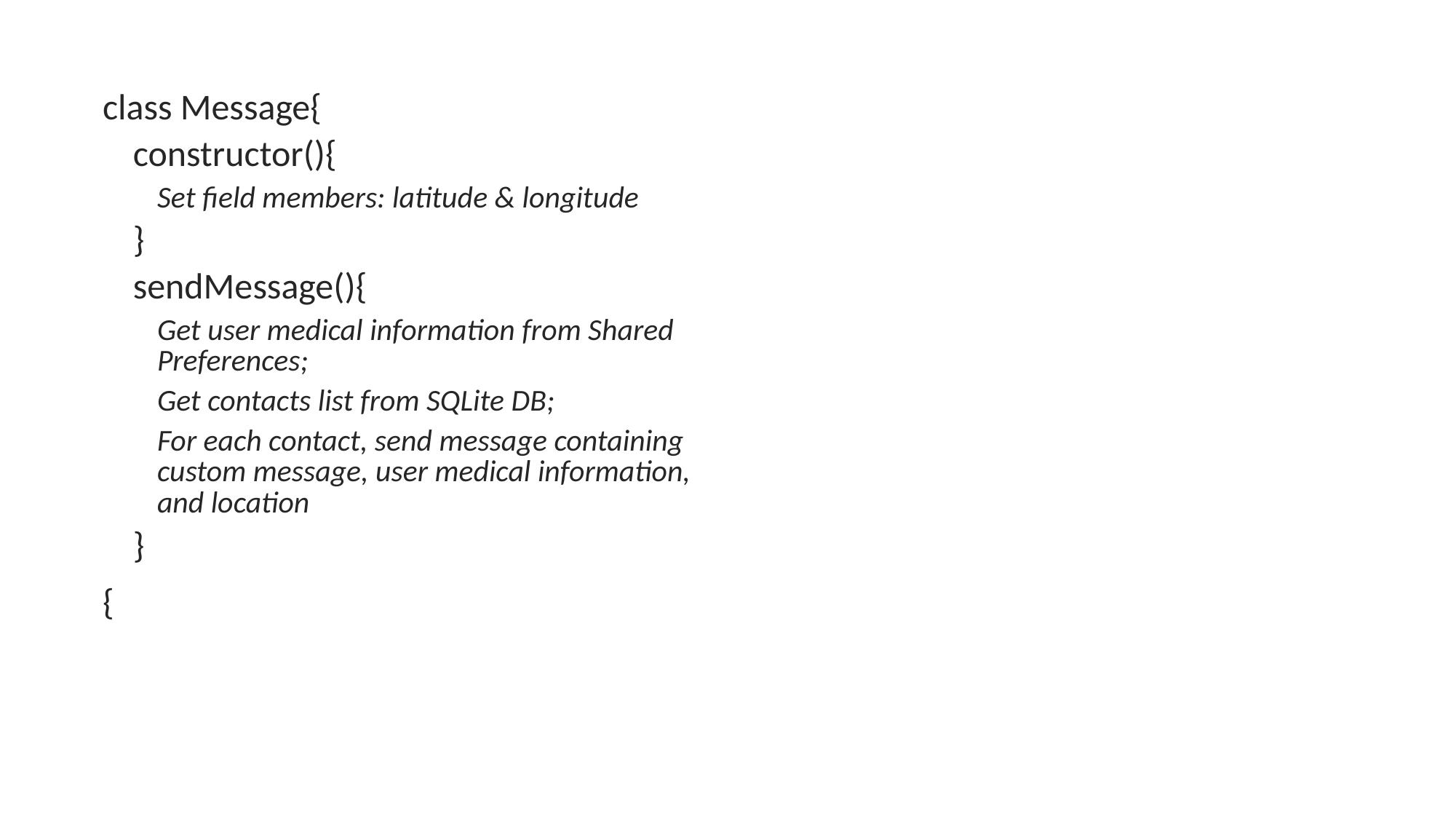

class Message{
constructor(){
Set field members: latitude & longitude
}
sendMessage(){
Get user medical information from Shared Preferences;
Get contacts list from SQLite DB;
For each contact, send message containing custom message, user medical information, and location
}
{